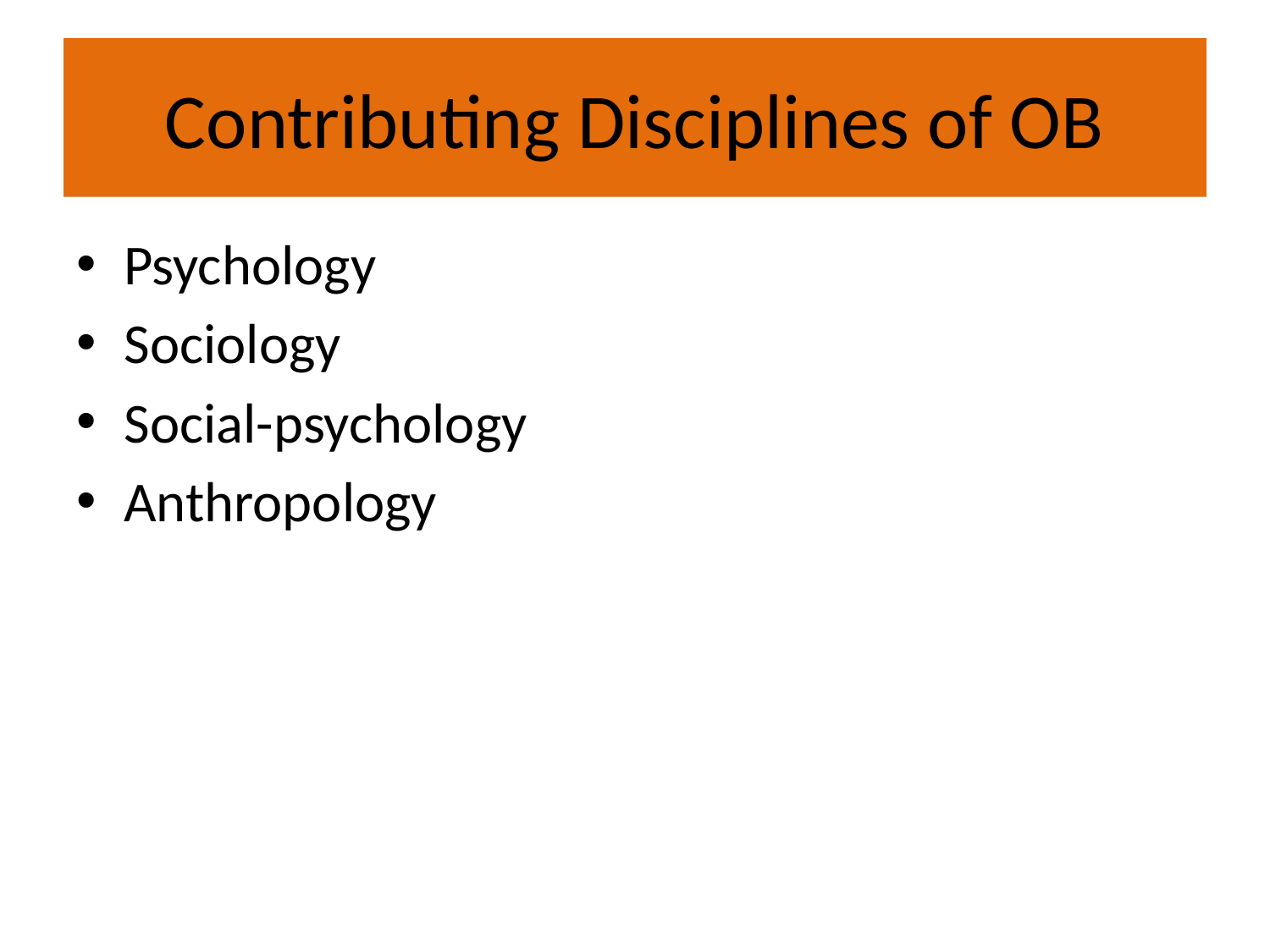

# Contributing Disciplines of OB
Psychology
Sociology
Social-psychology
Anthropology